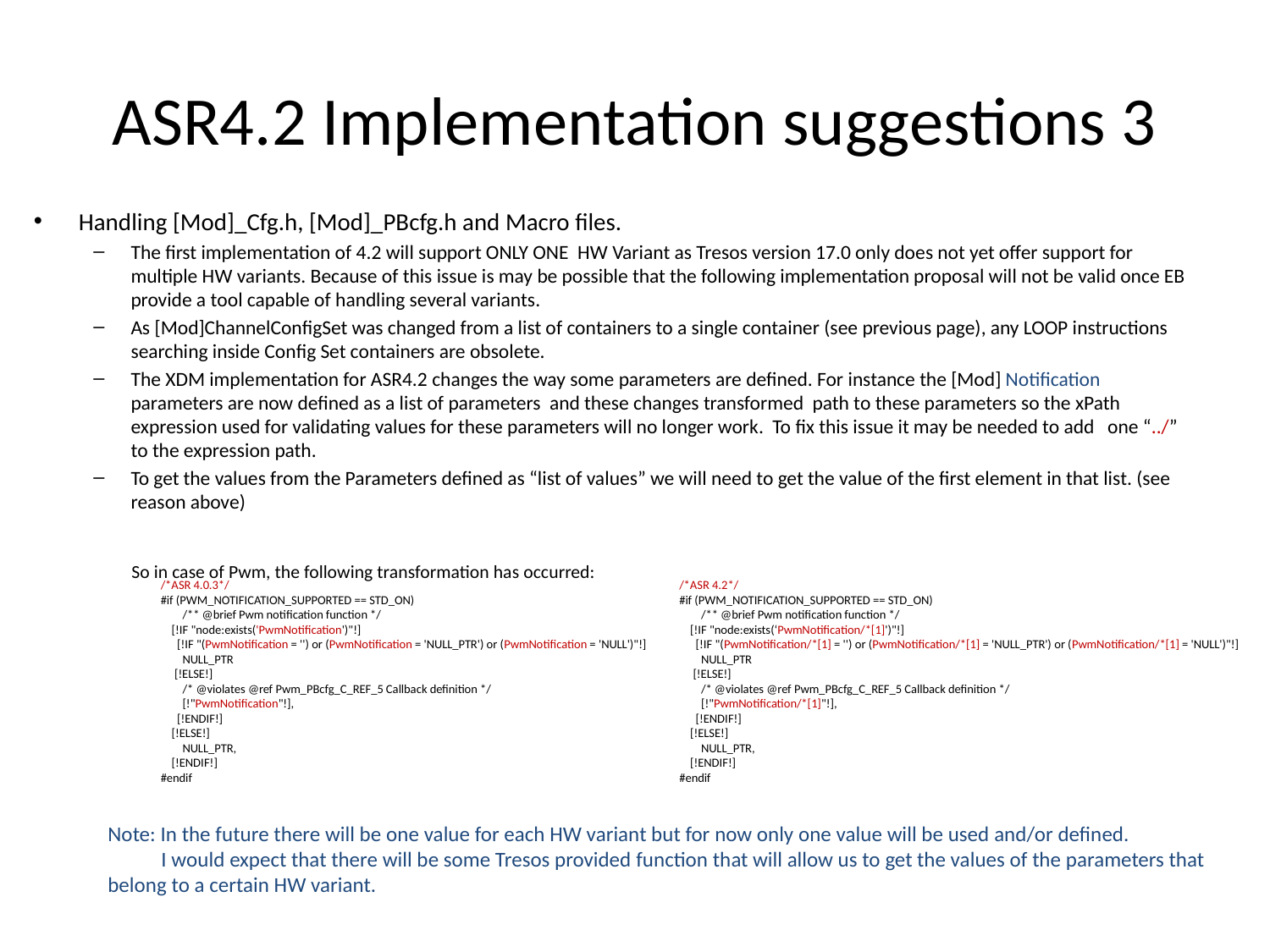

# ASR4.2 Implementation suggestions 3

Handling [Mod]_Cfg.h, [Mod]_PBcfg.h and Macro files.
The first implementation of 4.2 will support ONLY ONE  HW Variant as Tresos version 17.0 only does not yet offer support for multiple HW variants. Because of this issue is may be possible that the following implementation proposal will not be valid once EB provide a tool capable of handling several variants.
As [Mod]ChannelConfigSet was changed from a list of containers to a single container (see previous page), any LOOP instructions searching inside Config Set containers are obsolete.
The XDM implementation for ASR4.2 changes the way some parameters are defined. For instance the [Mod] Notification parameters are now defined as a list of parameters  and these changes transformed  path to these parameters so the xPath expression used for validating values for these parameters will no longer work.  To fix this issue it may be needed to add   one “../” to the expression path.
To get the values from the Parameters defined as “list of values” we will need to get the value of the first element in that list. (see reason above)

         So in case of Pwm, the following transformation has occurred:
/*ASR 4.0.3*/
#if (PWM_NOTIFICATION_SUPPORTED == STD_ON)
        /** @brief Pwm notification function */
    [!IF "node:exists('PwmNotification')"!]
      [!IF "(PwmNotification = '') or (PwmNotification = 'NULL_PTR') or (PwmNotification = 'NULL')"!]
        NULL_PTR
     [!ELSE!]
        /* @violates @ref Pwm_PBcfg_C_REF_5 Callback definition */
        [!"PwmNotification"!],
      [!ENDIF!]
    [!ELSE!]
        NULL_PTR,
    [!ENDIF!]
#endif
/*ASR 4.2*/
#if (PWM_NOTIFICATION_SUPPORTED == STD_ON)
        /** @brief Pwm notification function */
    [!IF "node:exists(‘PwmNotification/*[1]')"!]
      [!IF "(PwmNotification/*[1] = '') or (PwmNotification/*[1] = 'NULL_PTR') or (PwmNotification/*[1] = 'NULL')"!]
        NULL_PTR
     [!ELSE!]
        /* @violates @ref Pwm_PBcfg_C_REF_5 Callback definition */
        [!"PwmNotification/*[1]"!],
      [!ENDIF!]
    [!ELSE!]
        NULL_PTR,
    [!ENDIF!]
#endif
Note: In the future there will be one value for each HW variant but for now only one value will be used and/or defined.
           I would expect that there will be some Tresos provided function that will allow us to get the values of the parameters that  belong to a certain HW variant.